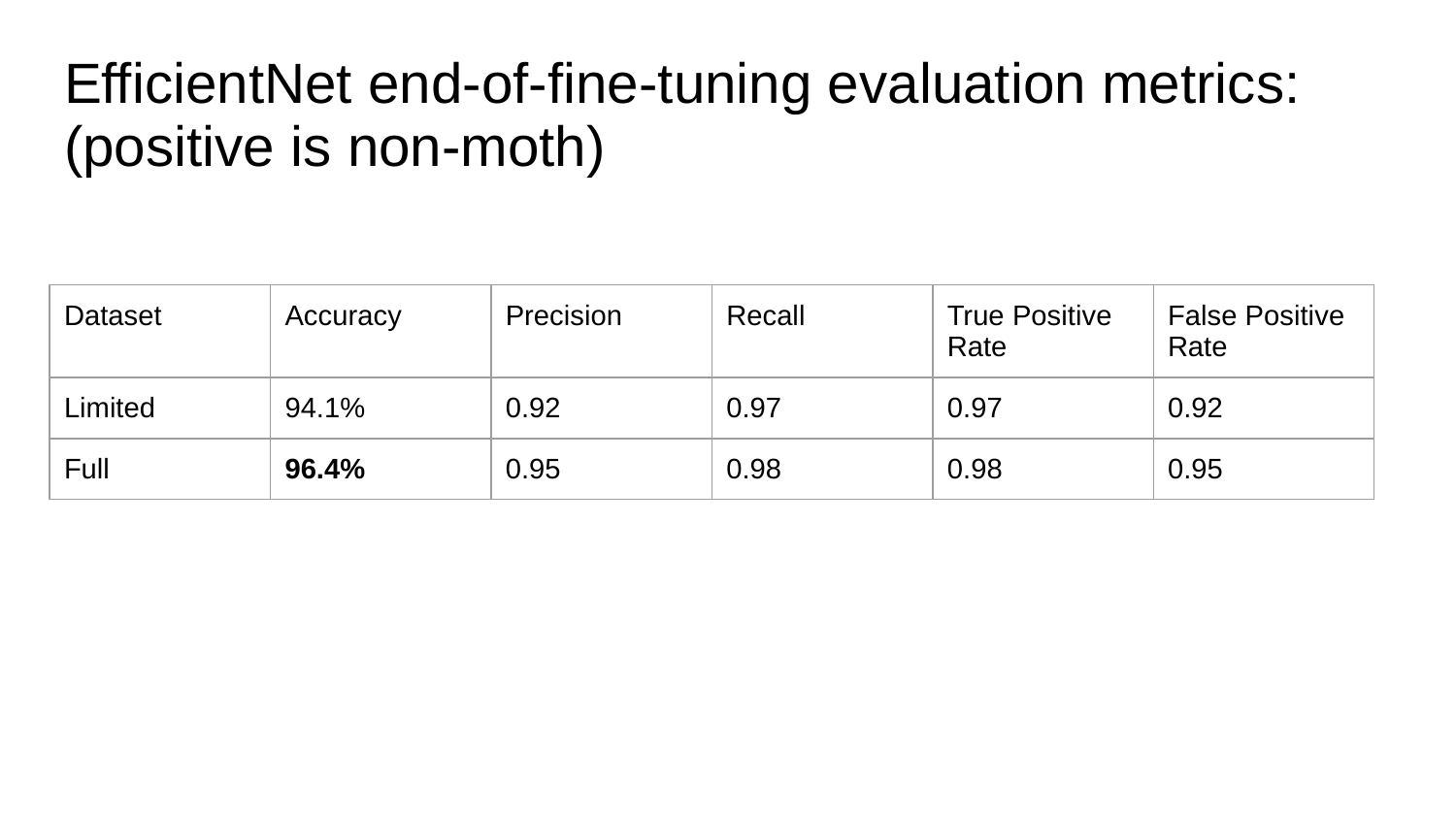

# EfficientNet end-of-fine-tuning evaluation metrics: (positive is non-moth)

| Dataset | Accuracy | Precision | Recall | True Positive Rate | False Positive Rate |
| --- | --- | --- | --- | --- | --- |
| Limited | 94.1% | 0.92 | 0.97 | 0.97 | 0.92 |
| Full | 96.4% | 0.95 | 0.98 | 0.98 | 0.95 |